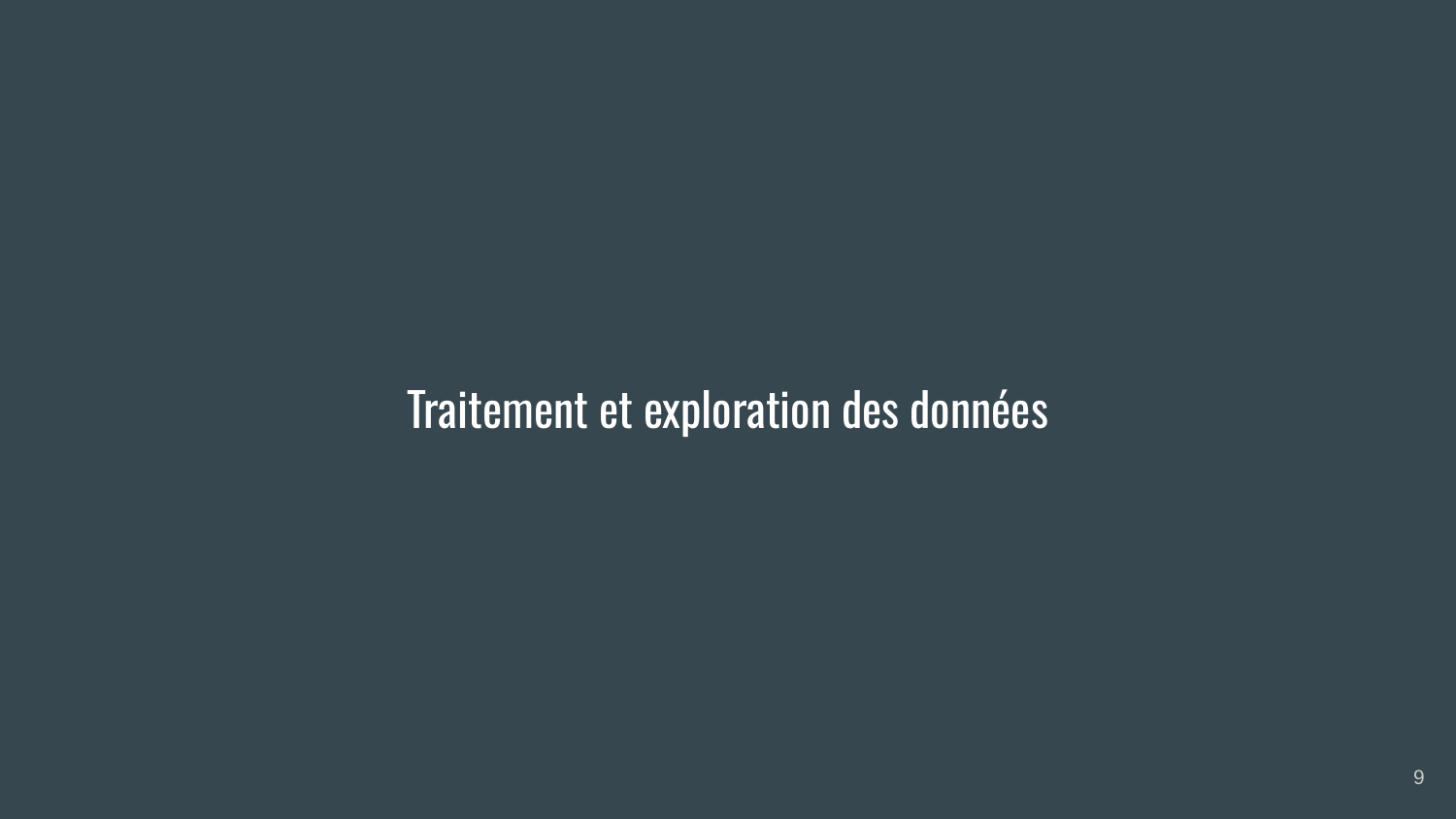

# Traitement et exploration des données
9